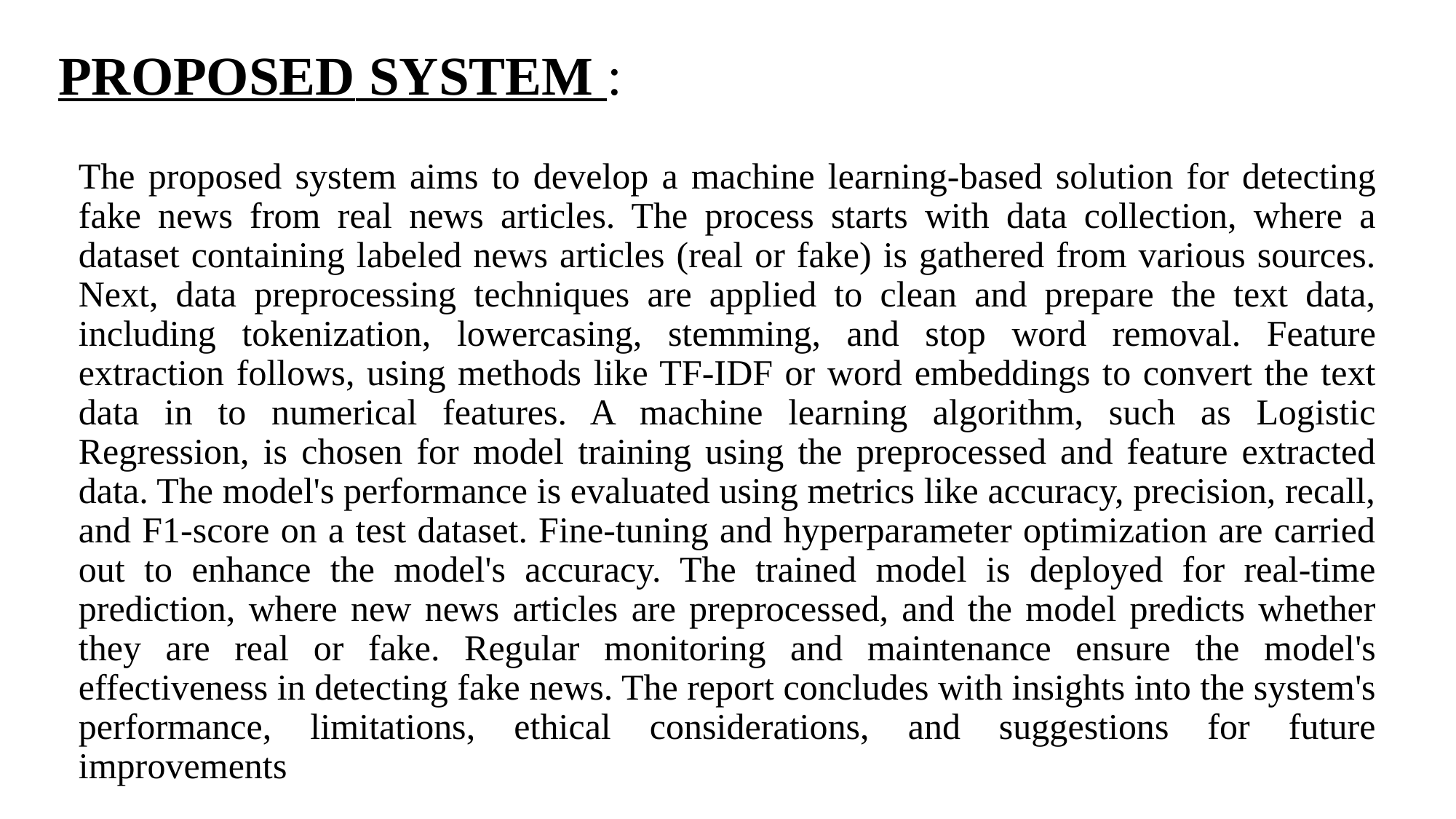

# PROPOSED SYSTEM :
The proposed system aims to develop a machine learning-based solution for detecting fake news from real news articles. The process starts with data collection, where a dataset containing labeled news articles (real or fake) is gathered from various sources. Next, data preprocessing techniques are applied to clean and prepare the text data, including tokenization, lowercasing, stemming, and stop word removal. Feature extraction follows, using methods like TF-IDF or word embeddings to convert the text data in to numerical features. A machine learning algorithm, such as Logistic Regression, is chosen for model training using the preprocessed and feature extracted data. The model's performance is evaluated using metrics like accuracy, precision, recall, and F1-score on a test dataset. Fine-tuning and hyperparameter optimization are carried out to enhance the model's accuracy. The trained model is deployed for real-time prediction, where new news articles are preprocessed, and the model predicts whether they are real or fake. Regular monitoring and maintenance ensure the model's effectiveness in detecting fake news. The report concludes with insights into the system's performance, limitations, ethical considerations, and suggestions for future improvements